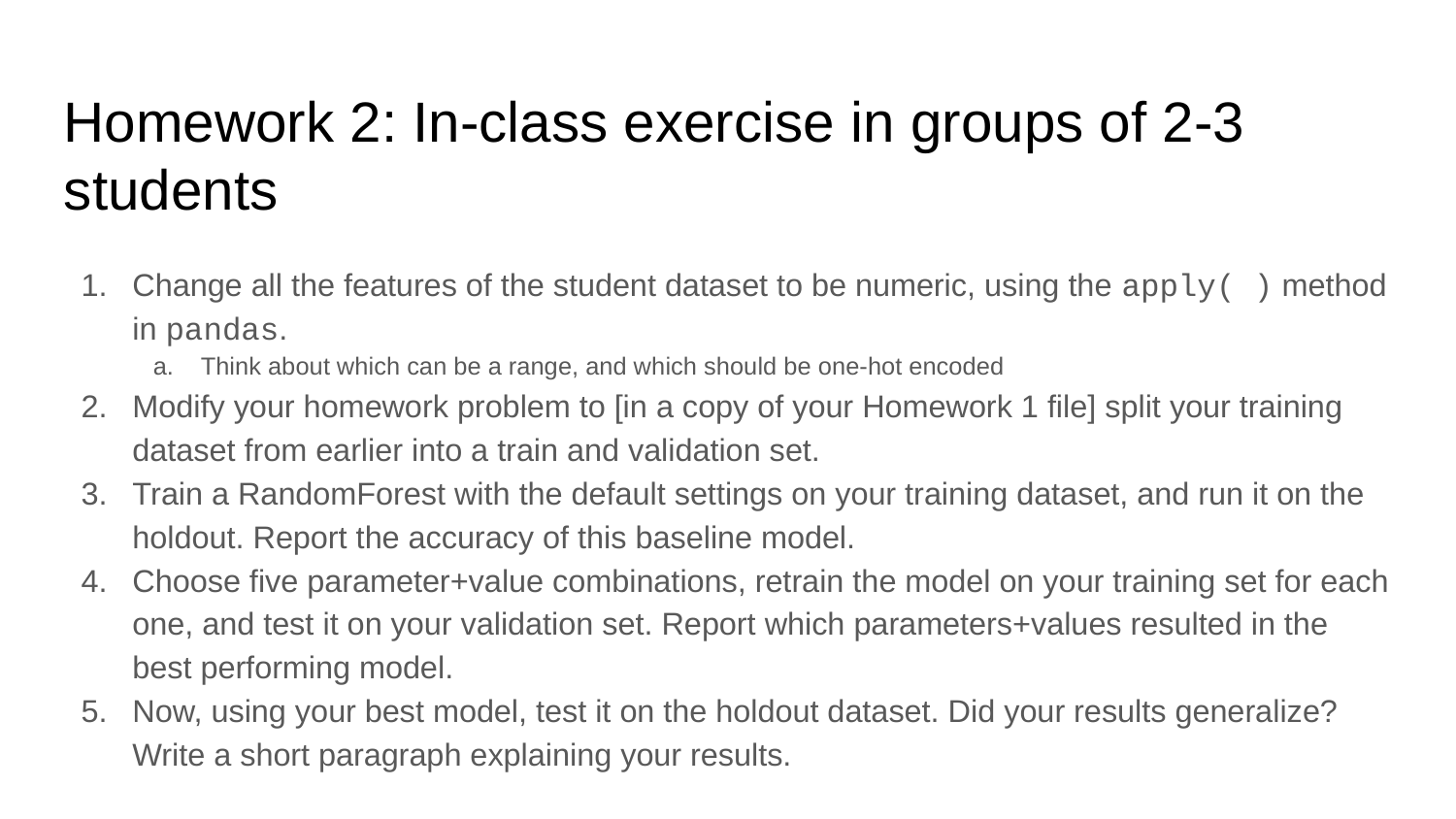

Homework 2: In-class exercise in groups of 2-3 students
Change all the features of the student dataset to be numeric, using the apply( ) method in pandas.
Think about which can be a range, and which should be one-hot encoded
Modify your homework problem to [in a copy of your Homework 1 file] split your training dataset from earlier into a train and validation set.
Train a RandomForest with the default settings on your training dataset, and run it on the holdout. Report the accuracy of this baseline model.
Choose five parameter+value combinations, retrain the model on your training set for each one, and test it on your validation set. Report which parameters+values resulted in the best performing model.
Now, using your best model, test it on the holdout dataset. Did your results generalize? Write a short paragraph explaining your results.